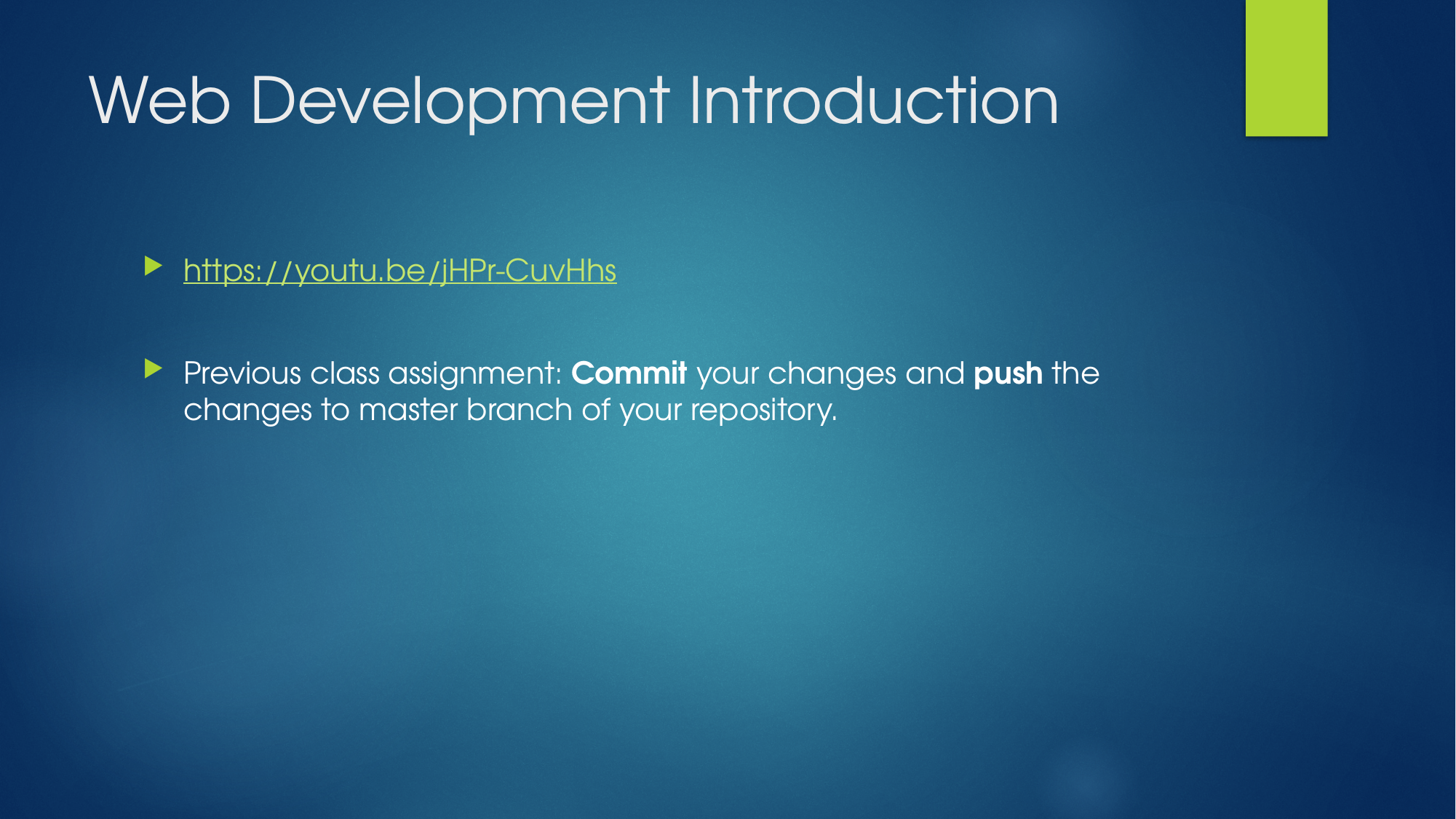

# Web Development Introduction
https://youtu.be/jHPr-CuvHhs

Previous class assignment: Commit your changes and push the changes to master branch of your repository.